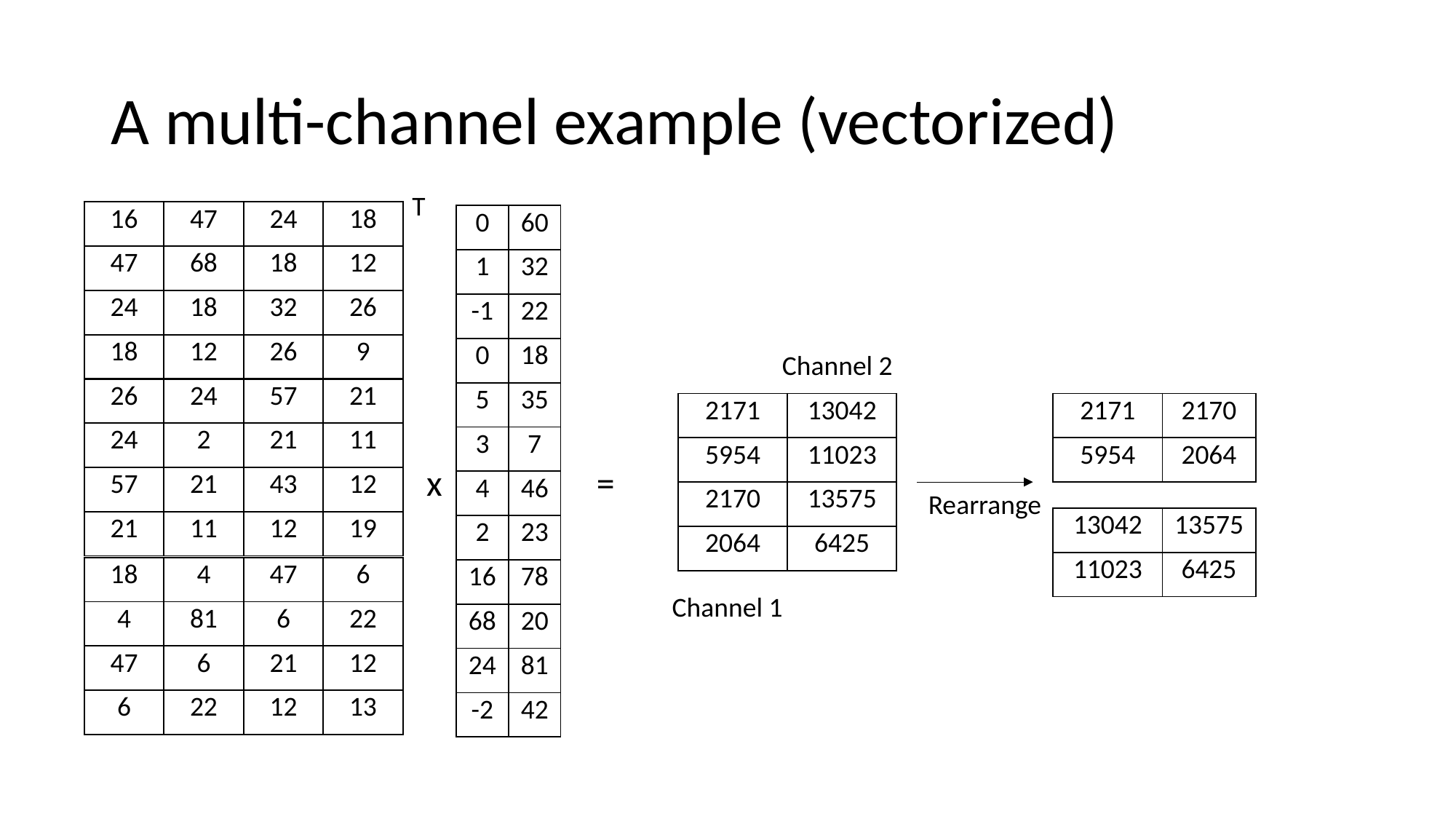

# A multi-channel example (vectorized)
T
| 16 | 47 | 24 | 18 |
| --- | --- | --- | --- |
| 47 | 68 | 18 | 12 |
| 24 | 18 | 32 | 26 |
| 18 | 12 | 26 | 9 |
| 0 | 60 |
| --- | --- |
| 1 | 32 |
| -1 | 22 |
| 0 | 18 |
| 5 | 35 |
| 3 | 7 |
| 4 | 46 |
| 2 | 23 |
| 16 | 78 |
| 68 | 20 |
| 24 | 81 |
| -2 | 42 |
Channel 2
| 26 | 24 | 57 | 21 |
| --- | --- | --- | --- |
| 24 | 2 | 21 | 11 |
| 57 | 21 | 43 | 12 |
| 21 | 11 | 12 | 19 |
| 2171 | 13042 |
| --- | --- |
| 5954 | 11023 |
| 2170 | 13575 |
| 2064 | 6425 |
| 2171 | 2170 |
| --- | --- |
| 5954 | 2064 |
x
=
Rearrange
| 13042 | 13575 |
| --- | --- |
| 11023 | 6425 |
| 18 | 4 | 47 | 6 |
| --- | --- | --- | --- |
| 4 | 81 | 6 | 22 |
| 47 | 6 | 21 | 12 |
| 6 | 22 | 12 | 13 |
Channel 1